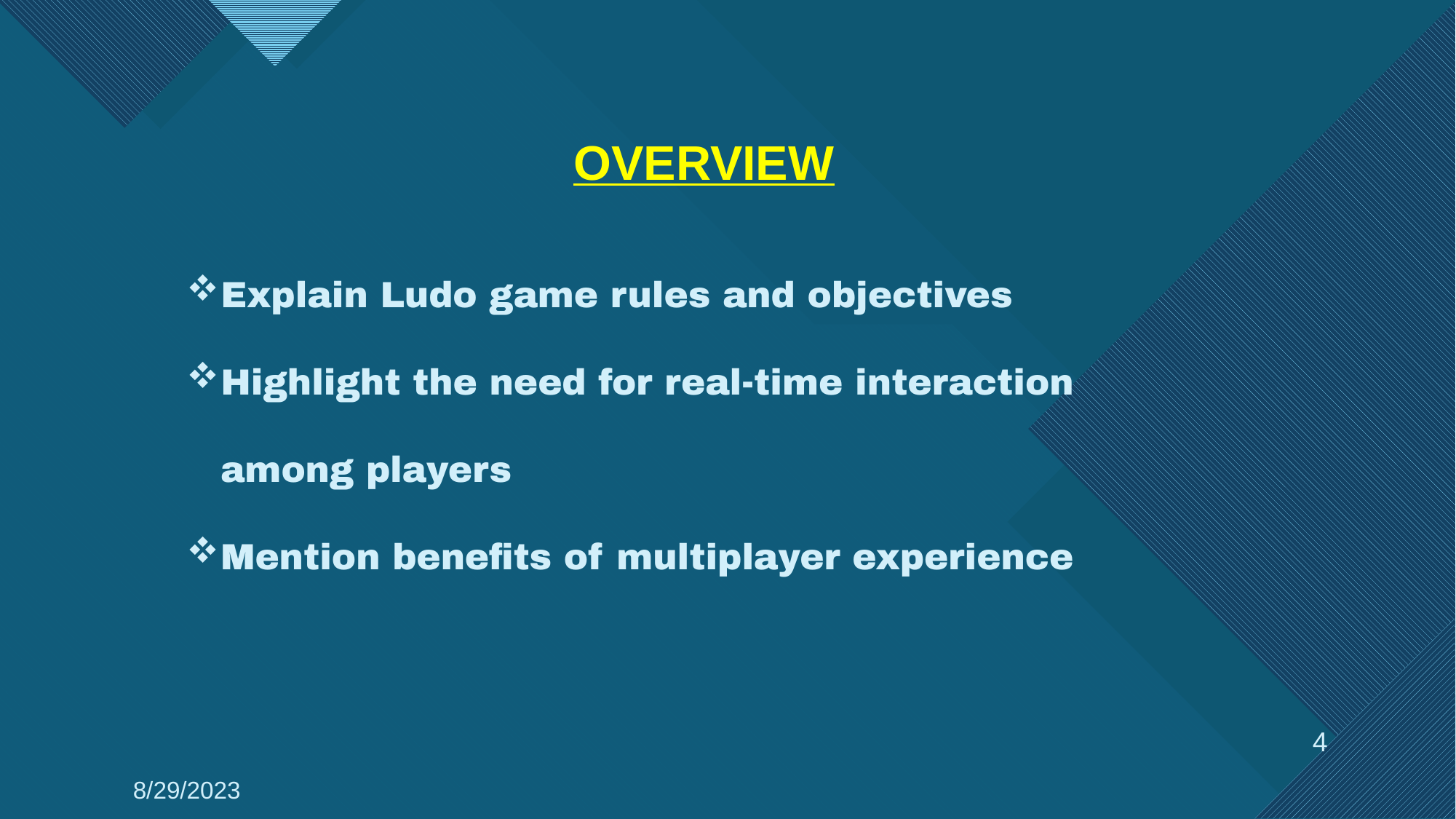

OVERVIEW
Explain Ludo game rules and objectives
Highlight the need for real-time interaction among players
Mention benefits of multiplayer experience

4
8/29/2023